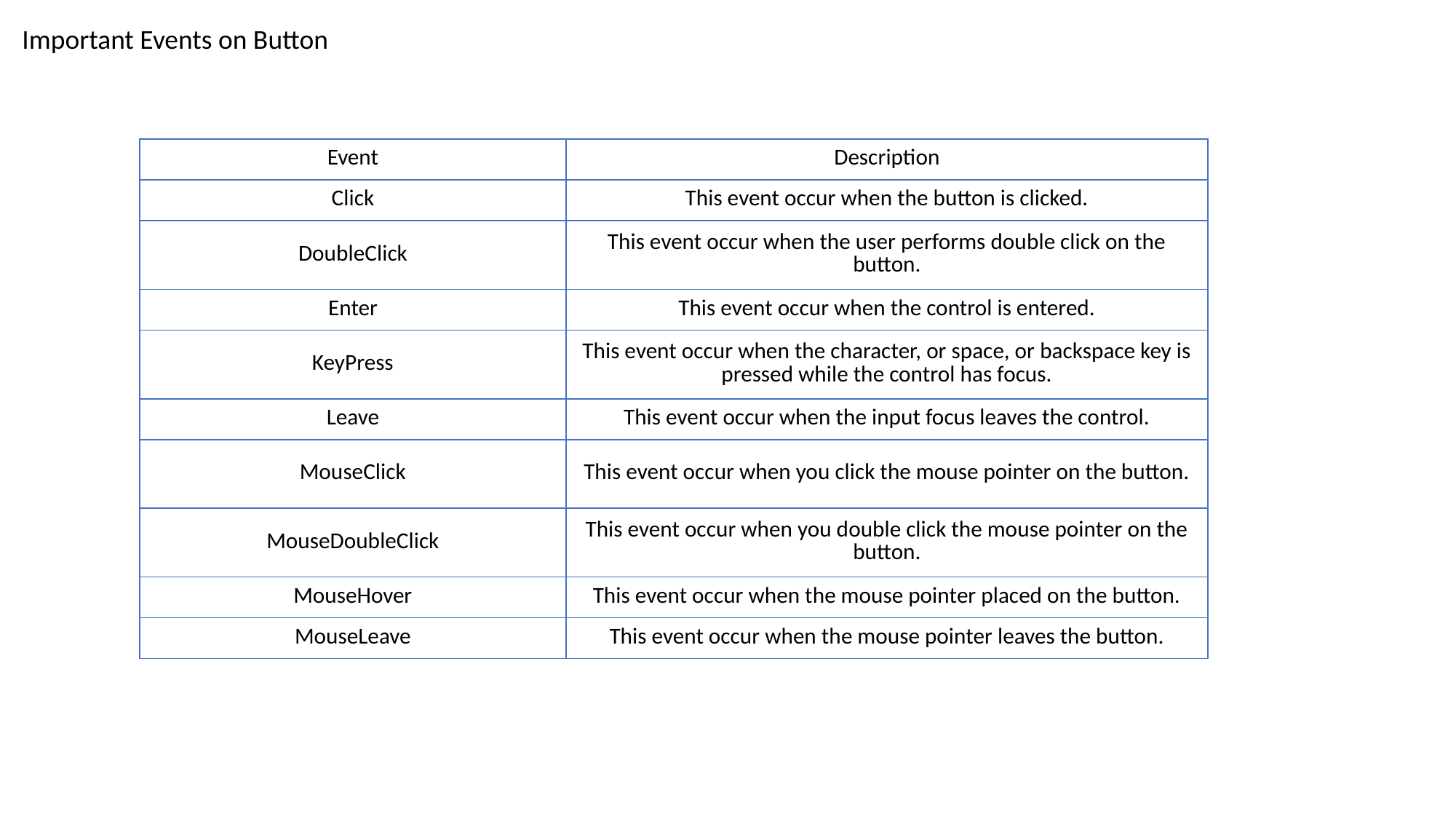

Important Events on Button
| Event | Description |
| --- | --- |
| Click | This event occur when the button is clicked. |
| DoubleClick | This event occur when the user performs double click on the button. |
| Enter | This event occur when the control is entered. |
| KeyPress | This event occur when the character, or space, or backspace key is pressed while the control has focus. |
| Leave | This event occur when the input focus leaves the control. |
| MouseClick | This event occur when you click the mouse pointer on the button. |
| MouseDoubleClick | This event occur when you double click the mouse pointer on the button. |
| MouseHover | This event occur when the mouse pointer placed on the button. |
| MouseLeave | This event occur when the mouse pointer leaves the button. |